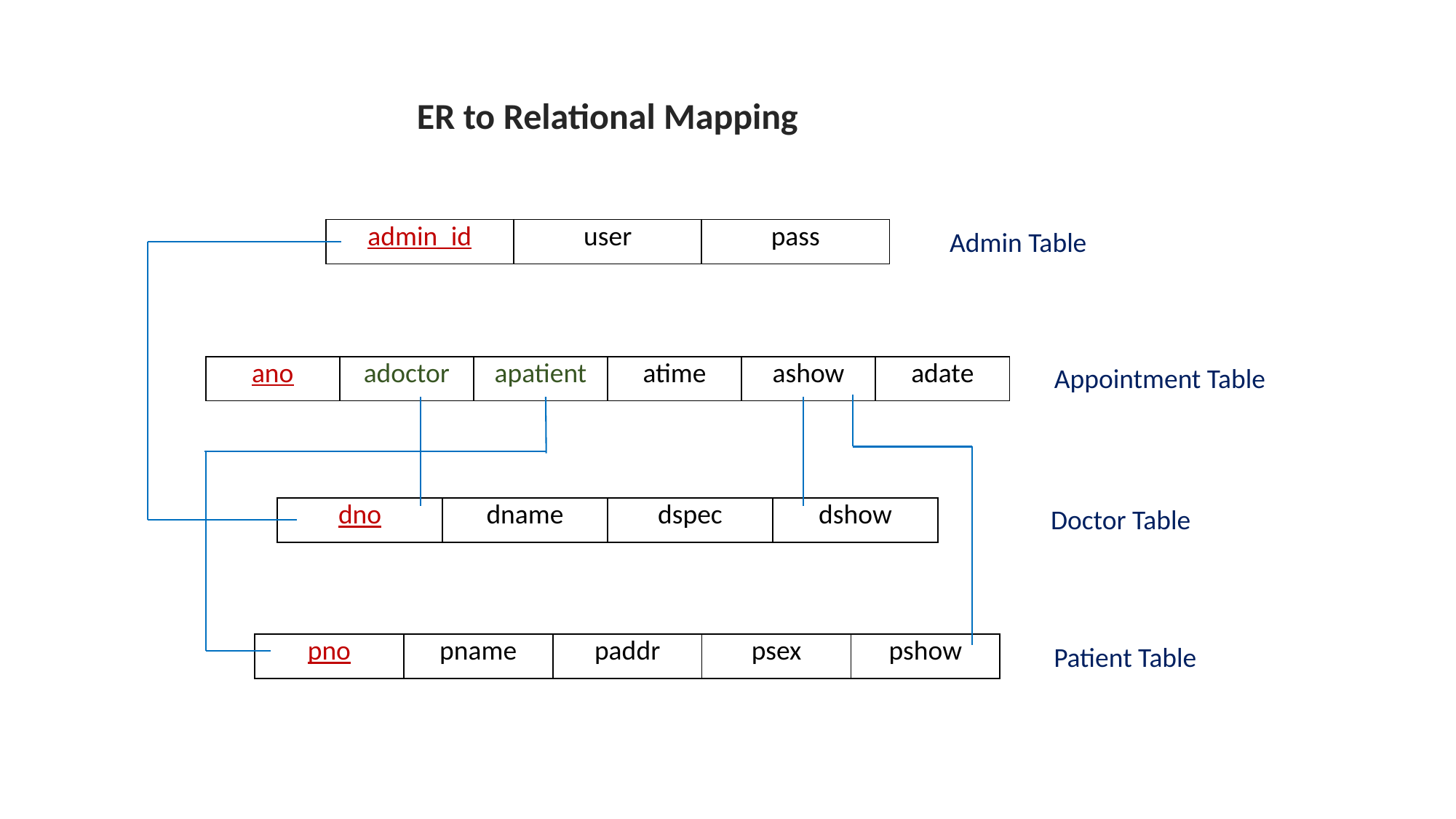

ER to Relational Mapping
| admin\_id | user | pass |
| --- | --- | --- |
Admin Table
Appointment Table
| ano | adoctor | apatient | atime | ashow | adate |
| --- | --- | --- | --- | --- | --- |
Doctor Table
| dno | dname | dspec | dshow |
| --- | --- | --- | --- |
| pno | pname | paddr | psex | pshow |
| --- | --- | --- | --- | --- |
Patient Table